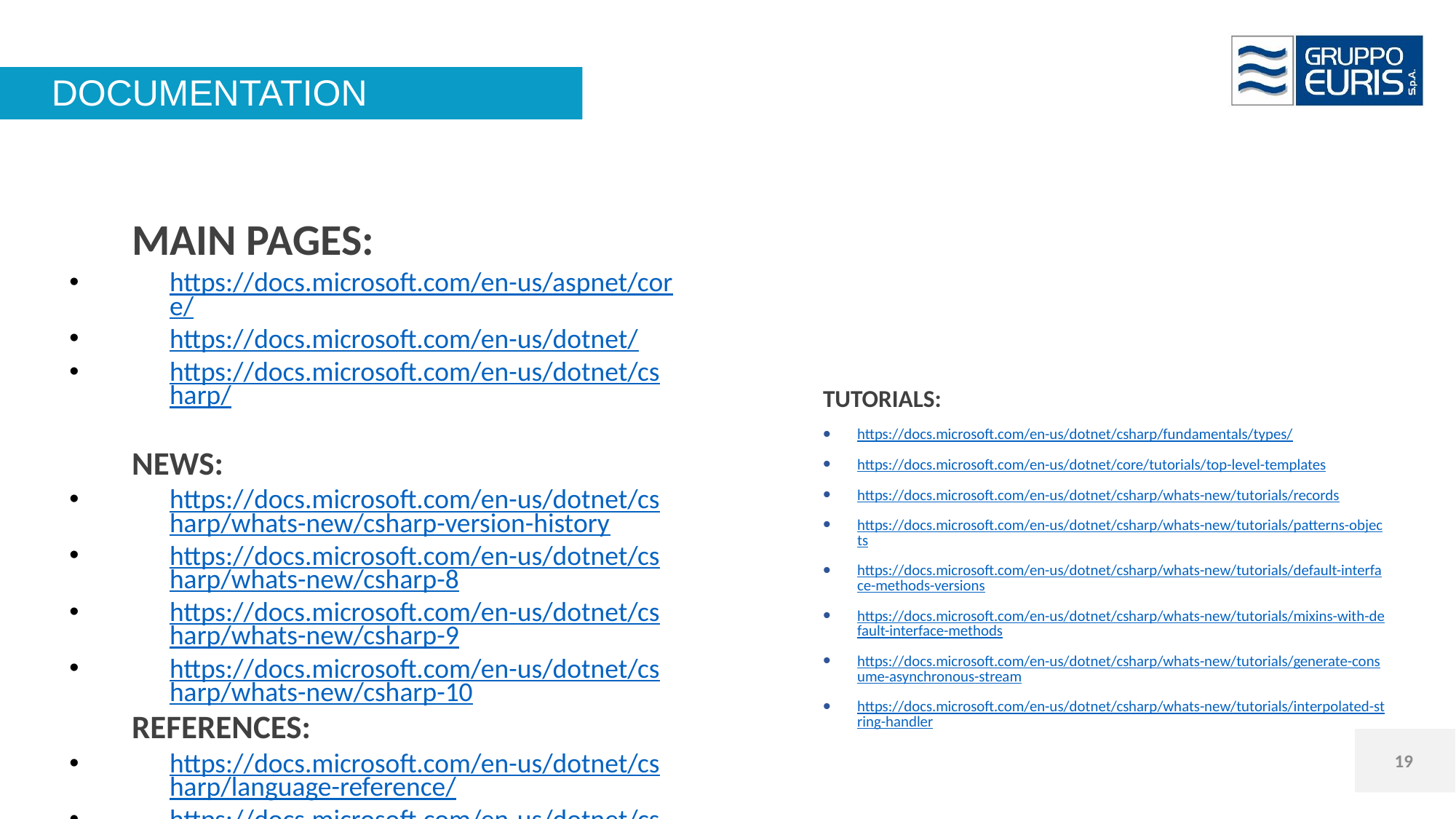

DOCUMENTATION

MAIN PAGES:
https://docs.microsoft.com/en-us/aspnet/core/
https://docs.microsoft.com/en-us/dotnet/
https://docs.microsoft.com/en-us/dotnet/csharp/

NEWS:
https://docs.microsoft.com/en-us/dotnet/csharp/whats-new/csharp-version-history
https://docs.microsoft.com/en-us/dotnet/csharp/whats-new/csharp-8
https://docs.microsoft.com/en-us/dotnet/csharp/whats-new/csharp-9
https://docs.microsoft.com/en-us/dotnet/csharp/whats-new/csharp-10
REFERENCES:
https://docs.microsoft.com/en-us/dotnet/csharp/language-reference/
https://docs.microsoft.com/en-us/dotnet/csharp/programming-guide/
https://docs.microsoft.com/en-us/dotnet/api/
TUTORIALS:
https://docs.microsoft.com/en-us/dotnet/csharp/fundamentals/types/
https://docs.microsoft.com/en-us/dotnet/core/tutorials/top-level-templates
https://docs.microsoft.com/en-us/dotnet/csharp/whats-new/tutorials/records
https://docs.microsoft.com/en-us/dotnet/csharp/whats-new/tutorials/patterns-objects
https://docs.microsoft.com/en-us/dotnet/csharp/whats-new/tutorials/default-interface-methods-versions
https://docs.microsoft.com/en-us/dotnet/csharp/whats-new/tutorials/mixins-with-default-interface-methods
https://docs.microsoft.com/en-us/dotnet/csharp/whats-new/tutorials/generate-consume-asynchronous-stream
https://docs.microsoft.com/en-us/dotnet/csharp/whats-new/tutorials/interpolated-string-handler

19